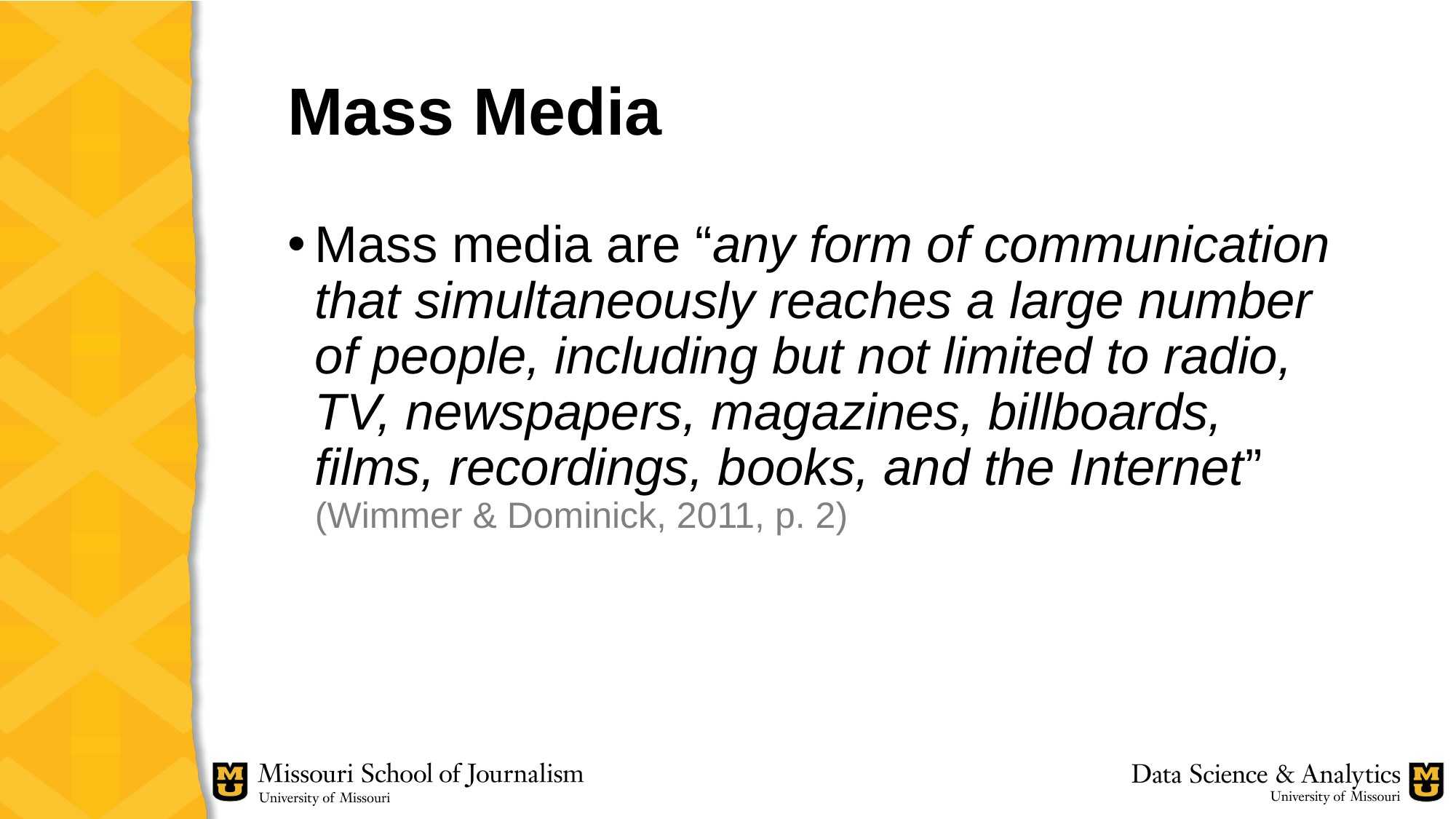

# Mass Media
Mass media are “any form of communication that simultaneously reaches a large number of people, including but not limited to radio, TV, newspapers, magazines, billboards, films, recordings, books, and the Internet” (Wimmer & Dominick, 2011, p. 2)